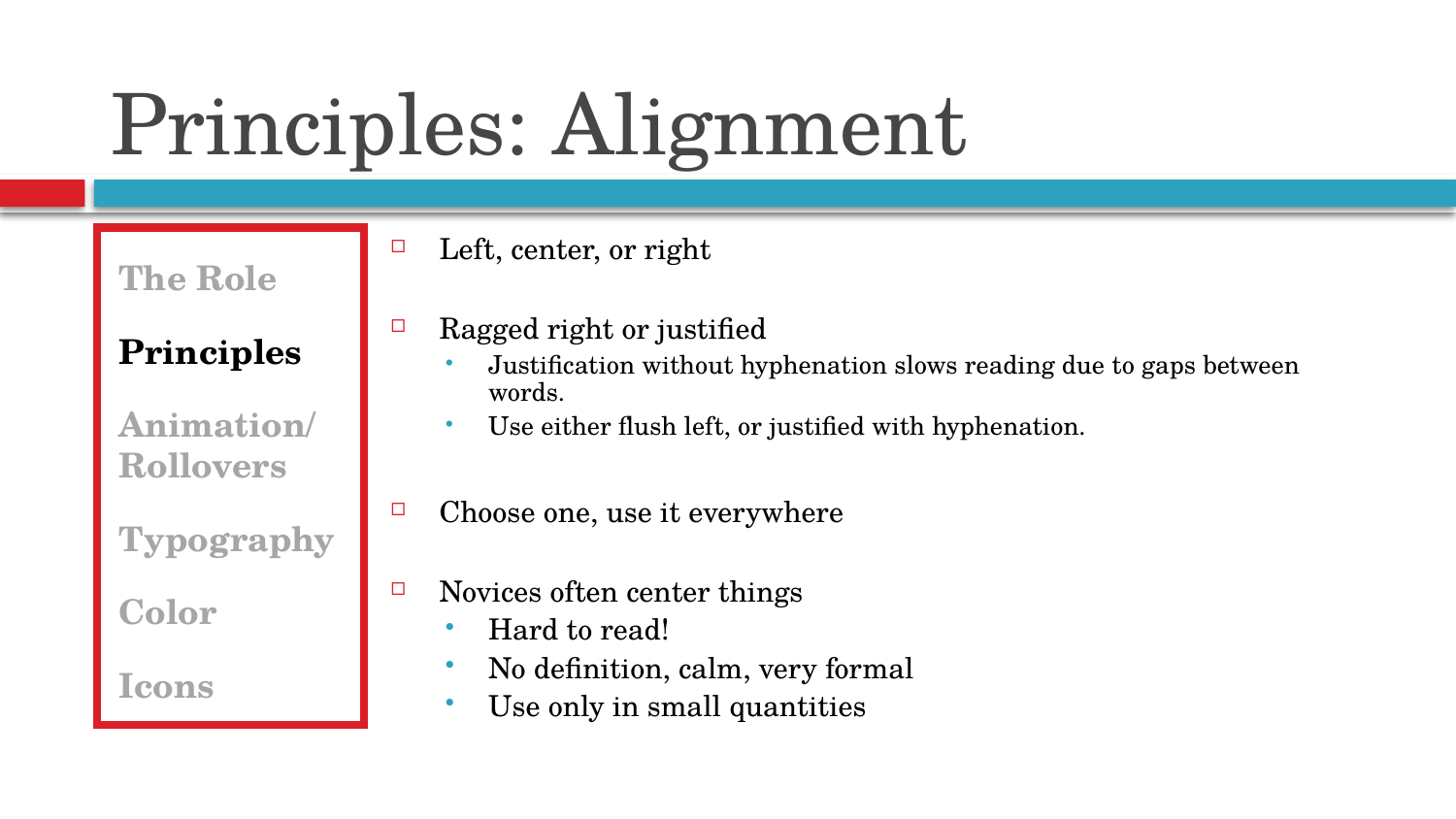

# Principles: Alignment
The Role
Principles
Animation/Rollovers
Typography
Color
Icons
Left, center, or right

Ragged right or justified
Justiﬁcation without hyphenation slows reading due to gaps between words.
Use either ﬂush left, or justiﬁed with hyphenation.

Choose one, use it everywhere

Novices often center things
Hard to read!
No definition, calm, very formal
Use only in small quantities